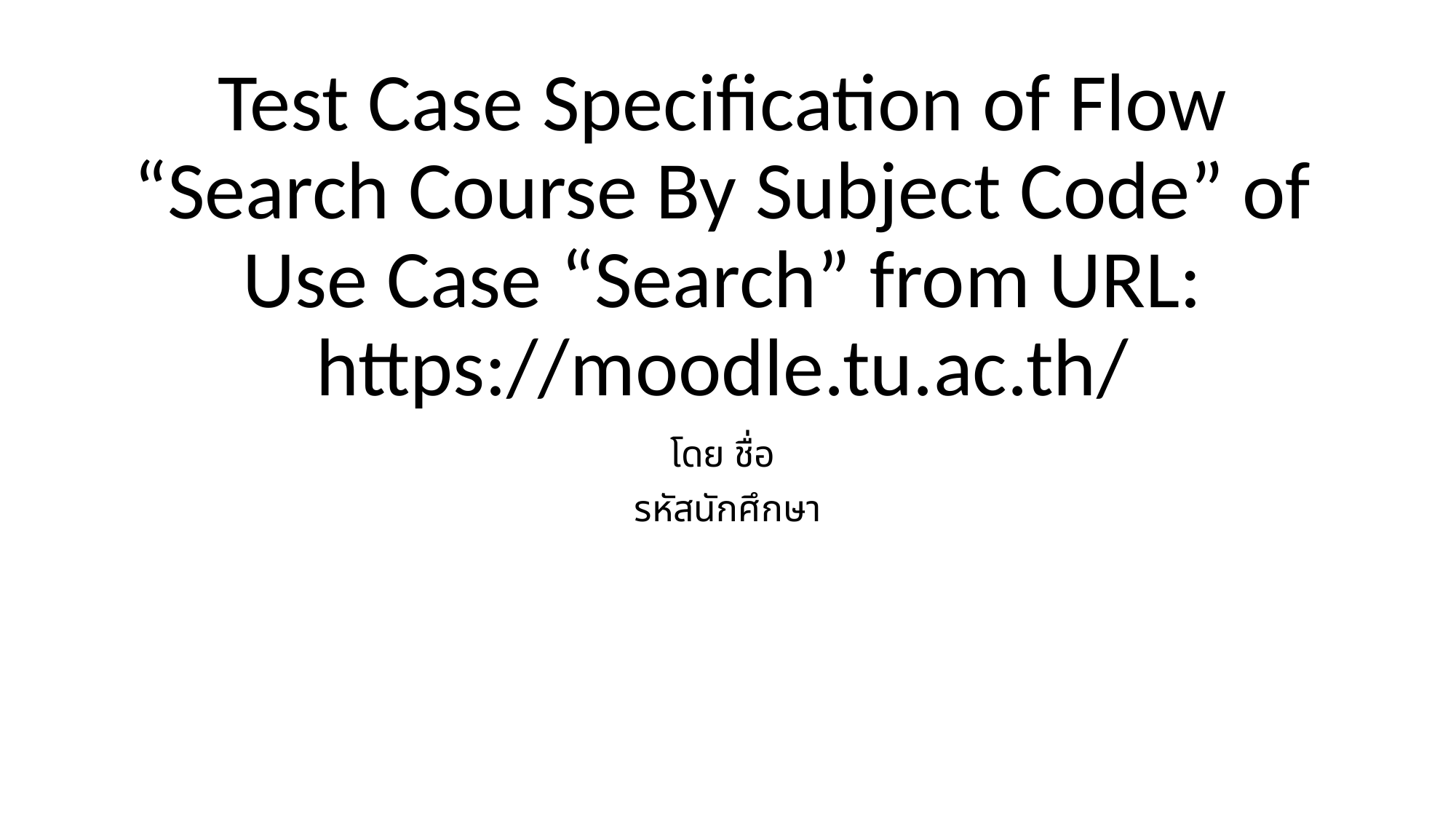

# Test Case Specification of Flow “Search Course By Subject Code” of Use Case “Search” from URL: https://moodle.tu.ac.th/
โดย ชื่อ
รหัสนักศึกษา